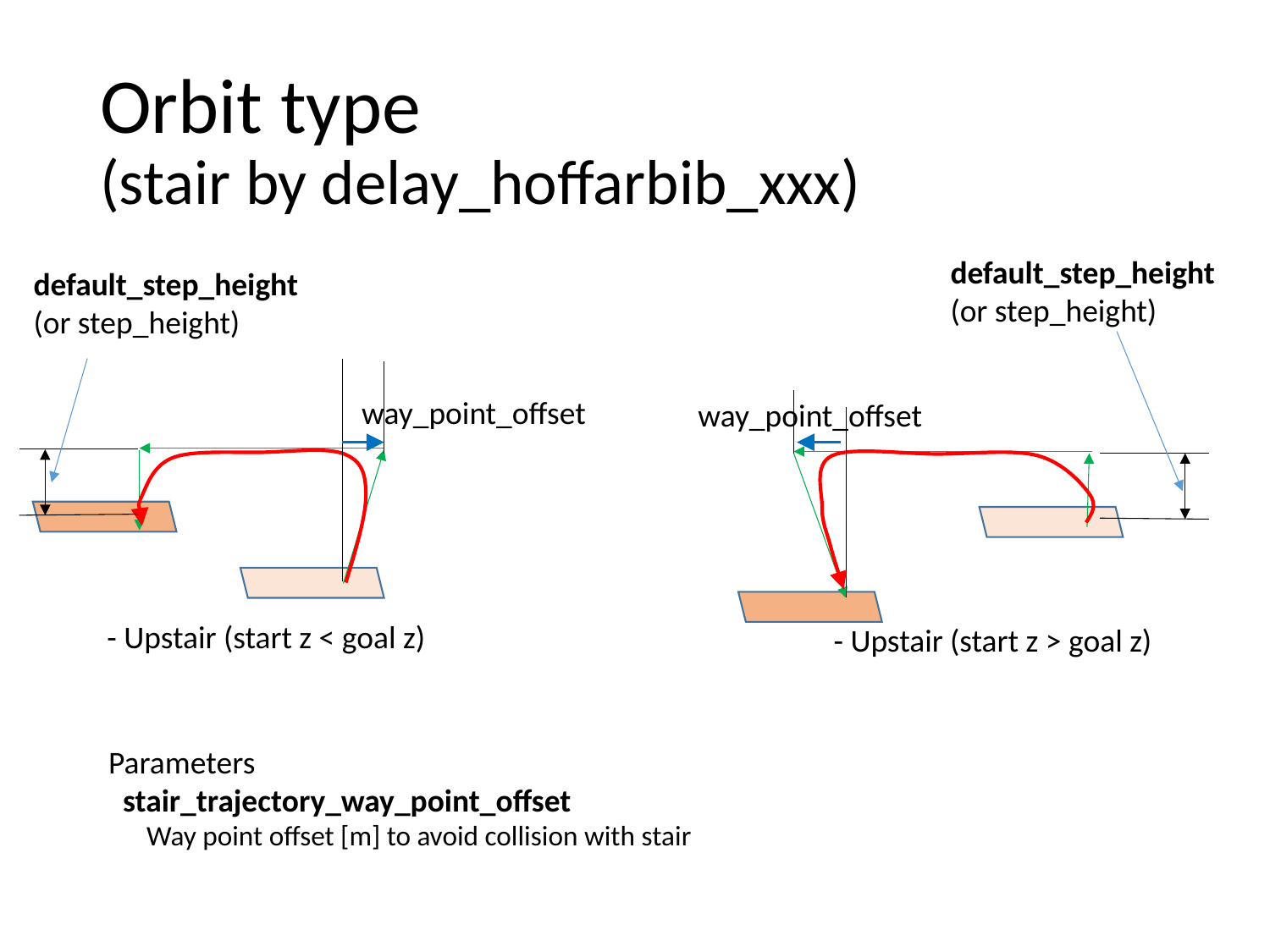

Orbit type
(stair by delay_hoffarbib_xxx)
default_step_height
(or step_height)
default_step_height
(or step_height)
way_point_offset
way_point_offset

- Upstair (start z < goal z)
- Upstair (start z > goal z)
Parameters
  stair_trajectory_way_point_offset
      Way point offset [m] to avoid collision with stair